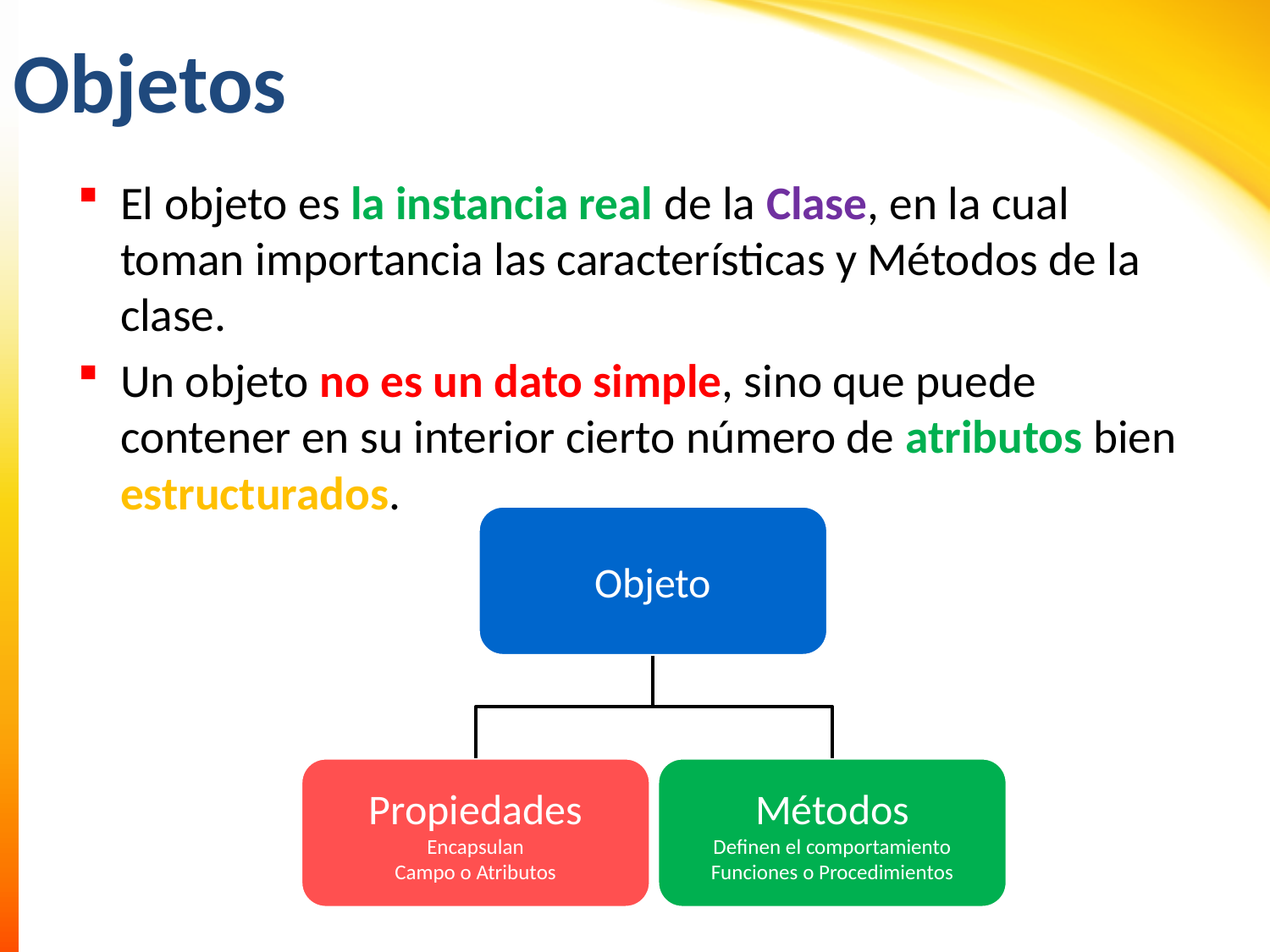

# Objetos
El objeto es la instancia real de la Clase, en la cual toman importancia las características y Métodos de la clase.
Un objeto no es un dato simple, sino que puede contener en su interior cierto número de atributos bien estructurados.

Objeto
Propiedades
Encapsulan
Campo o Atributos
Métodos
Definen el comportamiento
Funciones o Procedimientos